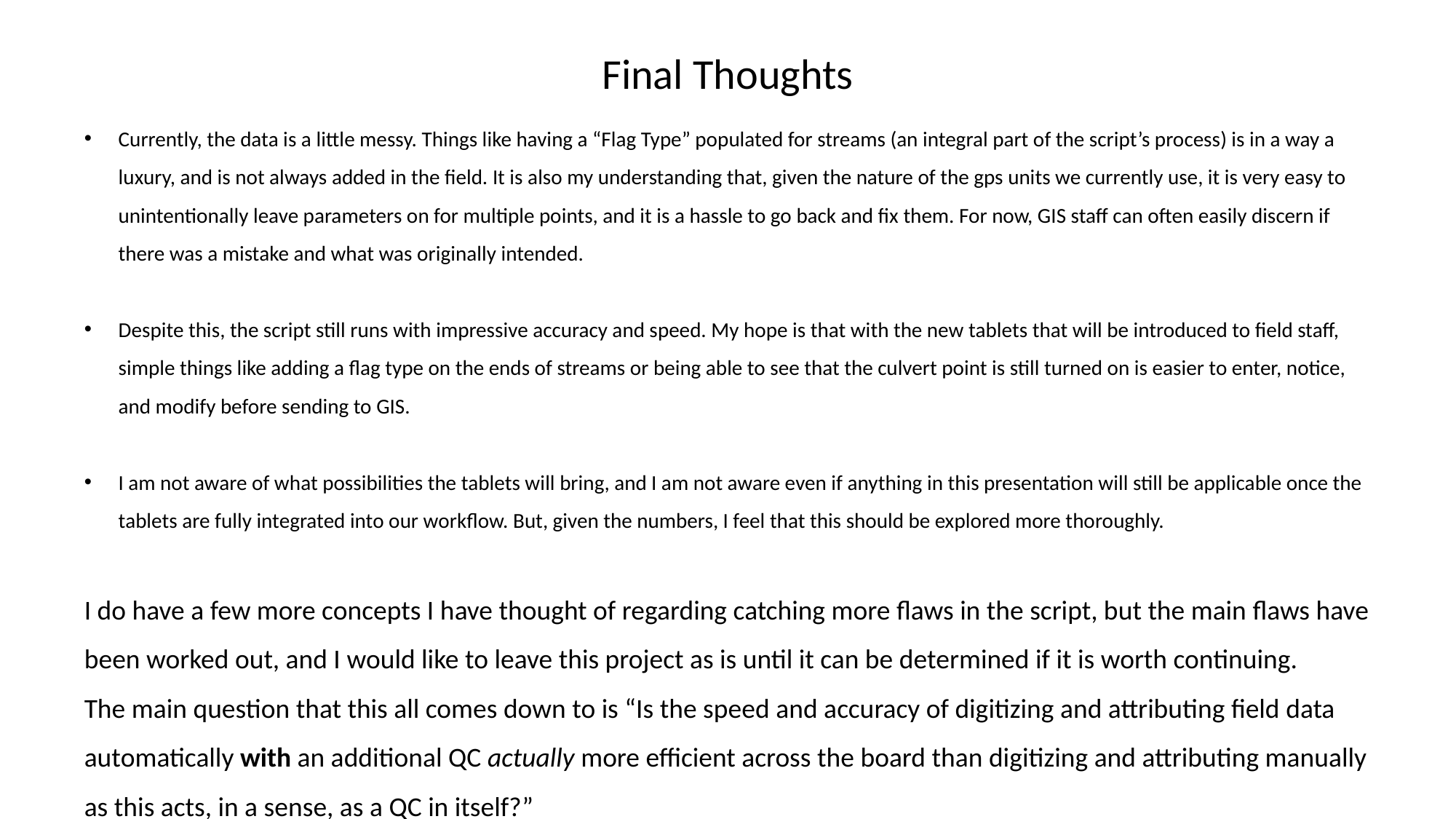

# Final Thoughts
Currently, the data is a little messy. Things like having a “Flag Type” populated for streams (an integral part of the script’s process) is in a way a luxury, and is not always added in the field. It is also my understanding that, given the nature of the gps units we currently use, it is very easy to unintentionally leave parameters on for multiple points, and it is a hassle to go back and fix them. For now, GIS staff can often easily discern if there was a mistake and what was originally intended.

Despite this, the script still runs with impressive accuracy and speed. My hope is that with the new tablets that will be introduced to field staff, simple things like adding a flag type on the ends of streams or being able to see that the culvert point is still turned on is easier to enter, notice, and modify before sending to GIS.

I am not aware of what possibilities the tablets will bring, and I am not aware even if anything in this presentation will still be applicable once the tablets are fully integrated into our workflow. But, given the numbers, I feel that this should be explored more thoroughly.

I do have a few more concepts I have thought of regarding catching more flaws in the script, but the main flaws have been worked out, and I would like to leave this project as is until it can be determined if it is worth continuing.
The main question that this all comes down to is “Is the speed and accuracy of digitizing and attributing field data automatically with an additional QC actually more efficient across the board than digitizing and attributing manually as this acts, in a sense, as a QC in itself?”